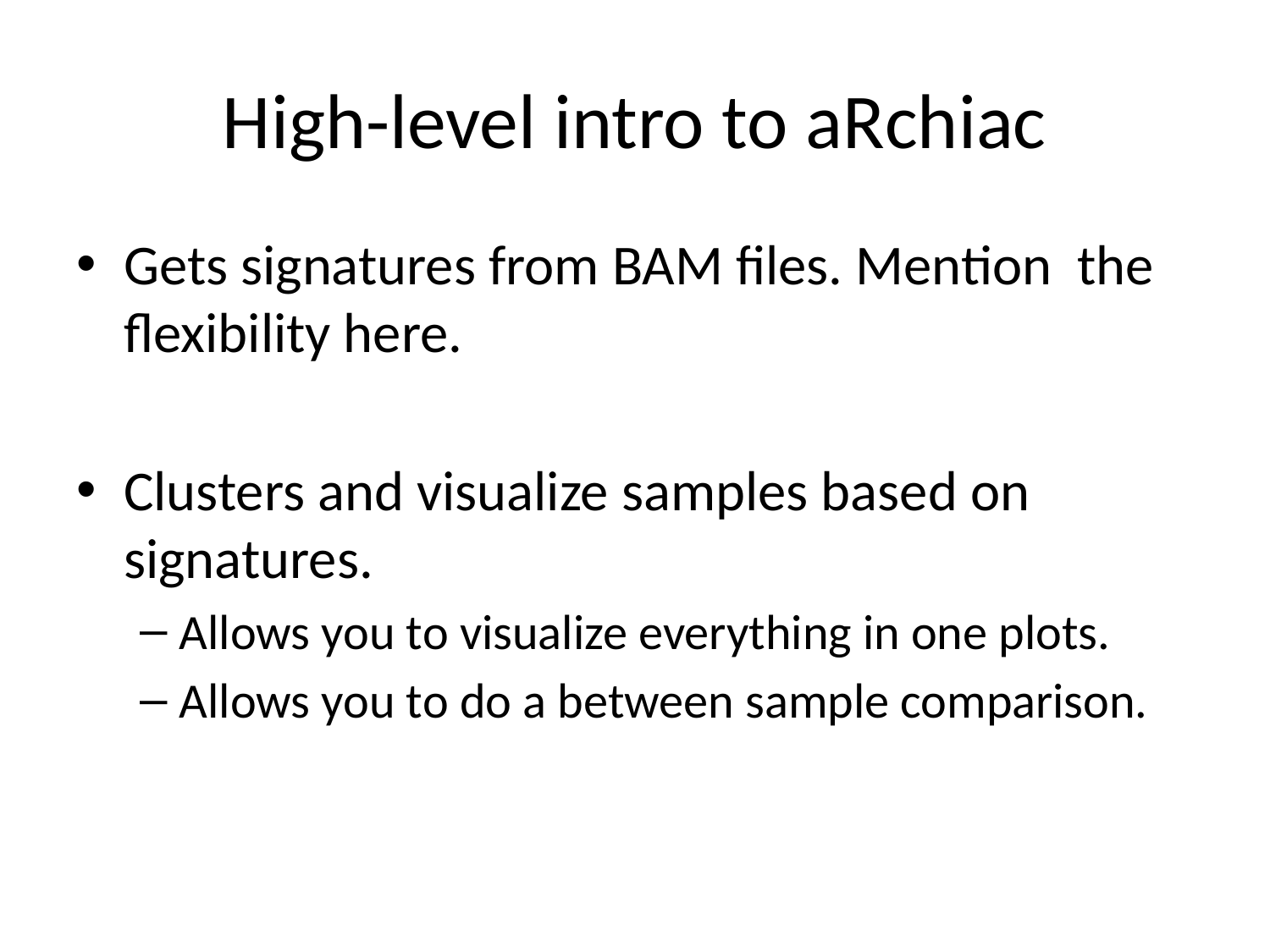

# High-level intro to aRchiac
Gets signatures from BAM files. Mention  the flexibility here.

Clusters and visualize samples based on signatures.
Allows you to visualize everything in one plots.
Allows you to do a between sample comparison.